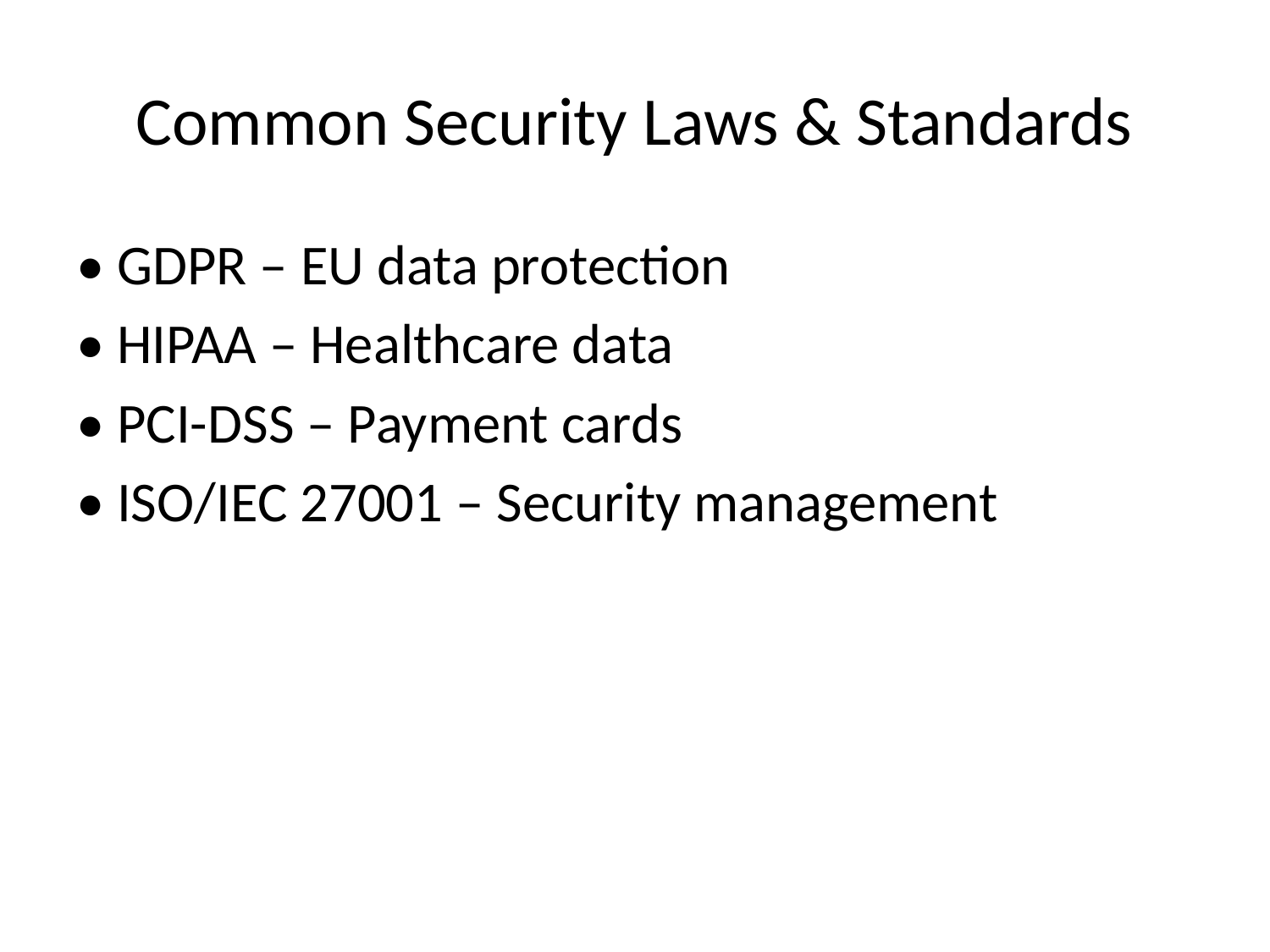

# Common Security Laws & Standards
• GDPR – EU data protection
• HIPAA – Healthcare data
• PCI-DSS – Payment cards
• ISO/IEC 27001 – Security management